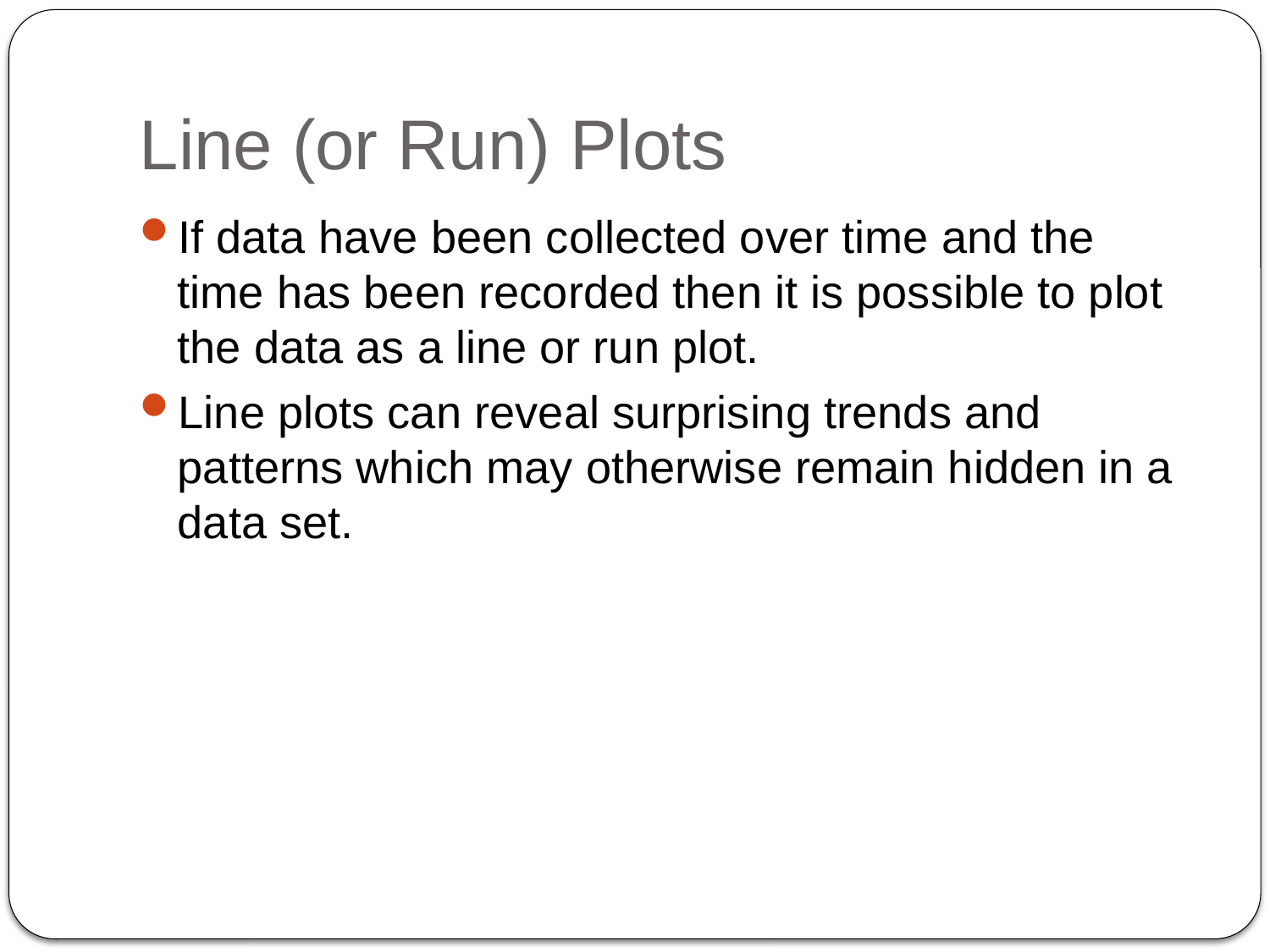

# Line (or Run) Plots
If data have been collected over time and the time has been recorded then it is possible to plot the data as a line or run plot.
Line plots can reveal surprising trends and patterns which may otherwise remain hidden in a data set.